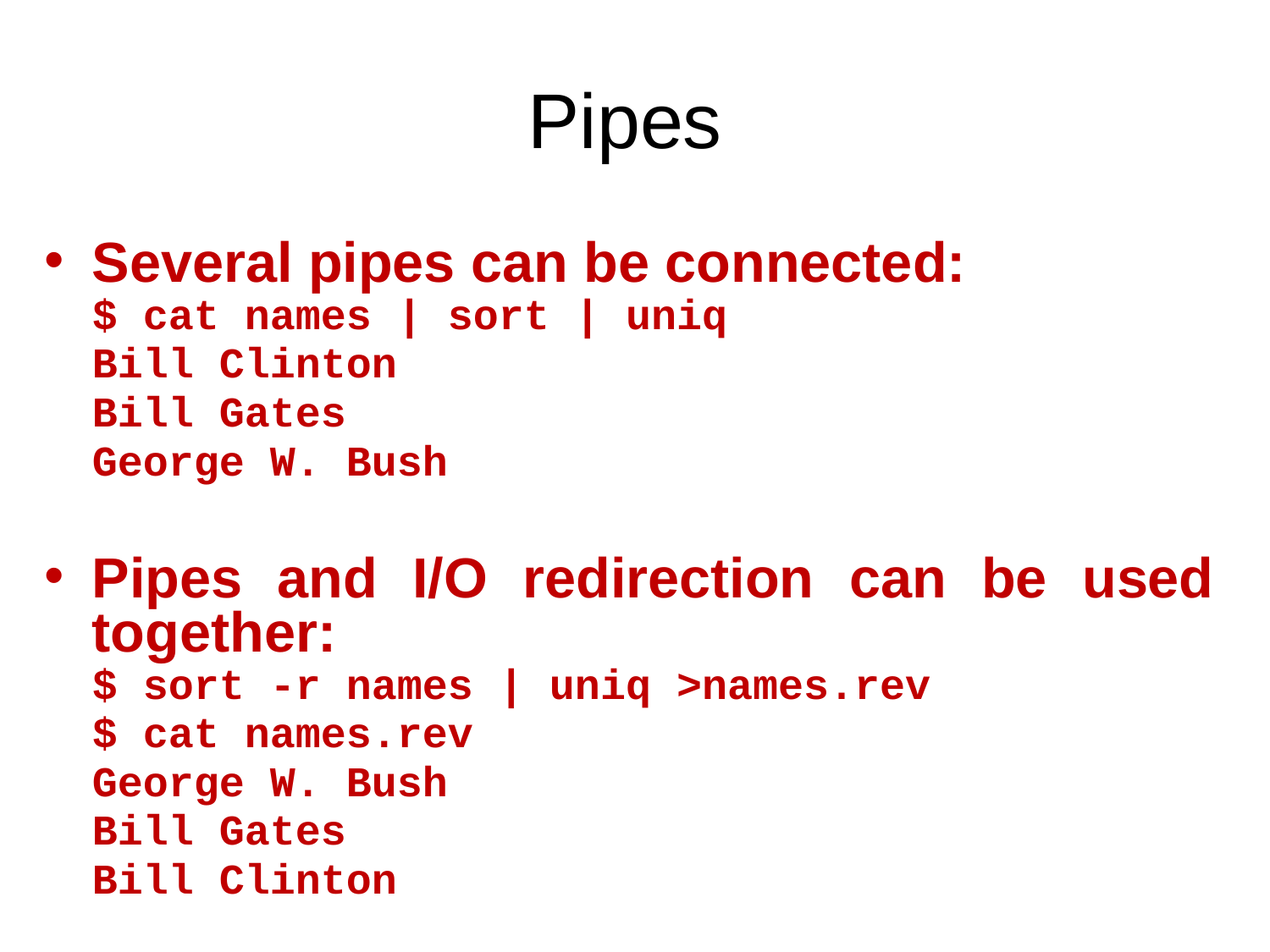

# Pipes
Several pipes can be connected:
	$ cat names | sort | uniq
	Bill Clinton
	Bill Gates
	George W. Bush

Pipes and I/O redirection can be used together:
	$ sort -r names | uniq >names.rev
	$ cat names.rev
	George W. Bush
	Bill Gates
	Bill Clinton